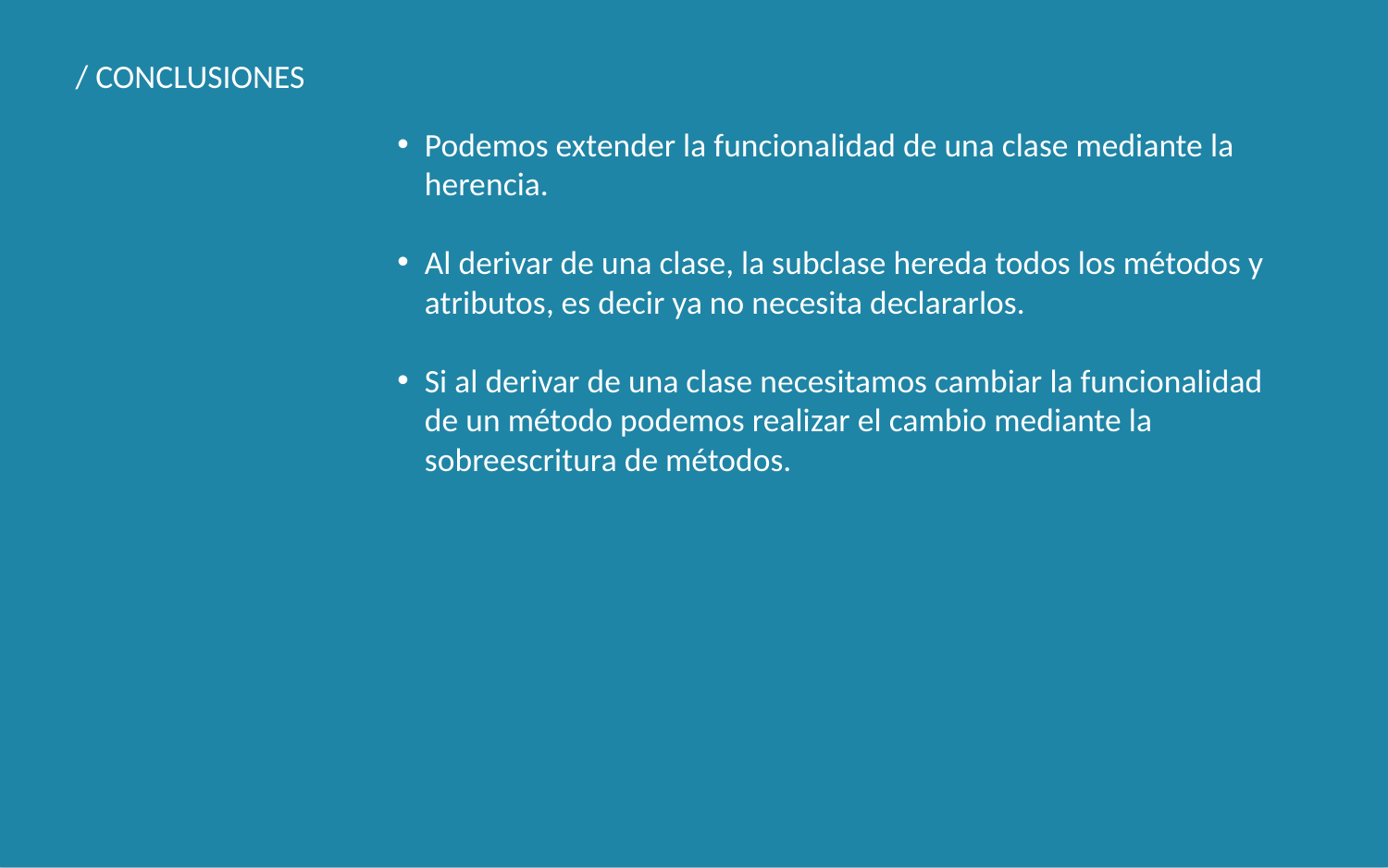

/ CONCLUSIONES
Podemos extender la funcionalidad de una clase mediante la herencia.

Al derivar de una clase, la subclase hereda todos los métodos y atributos, es decir ya no necesita declararlos.

Si al derivar de una clase necesitamos cambiar la funcionalidad de un método podemos realizar el cambio mediante la sobreescritura de métodos.